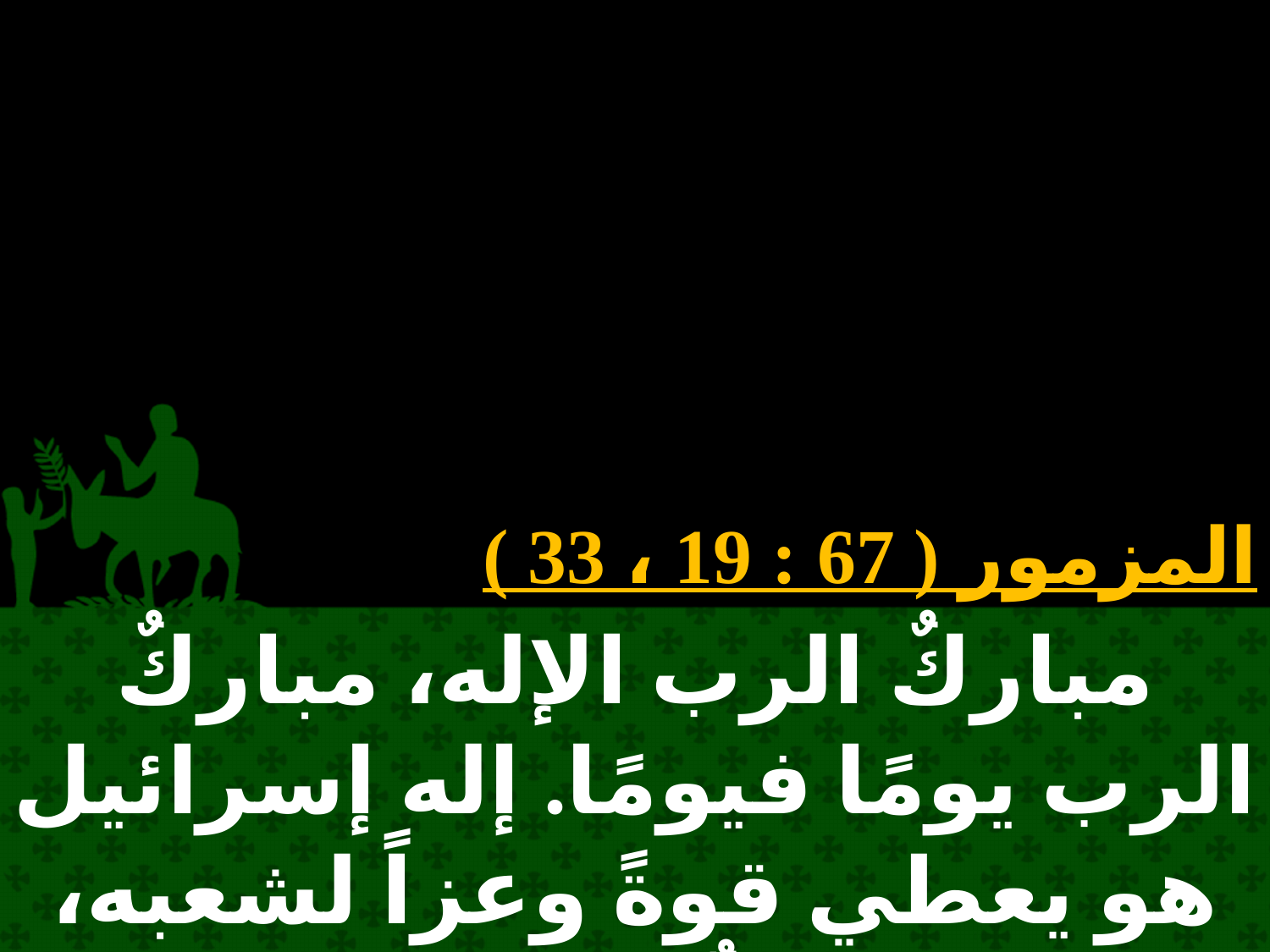

# مزمور باكر
المزمور ( 67 : 19 ، 33 )
مباركٌ الرب الإله، مباركٌ الرب يومًا فيومًا. إله إسرائيل هو يعطي قوةً وعزاً لشعبه، مباركٌ هو الله.